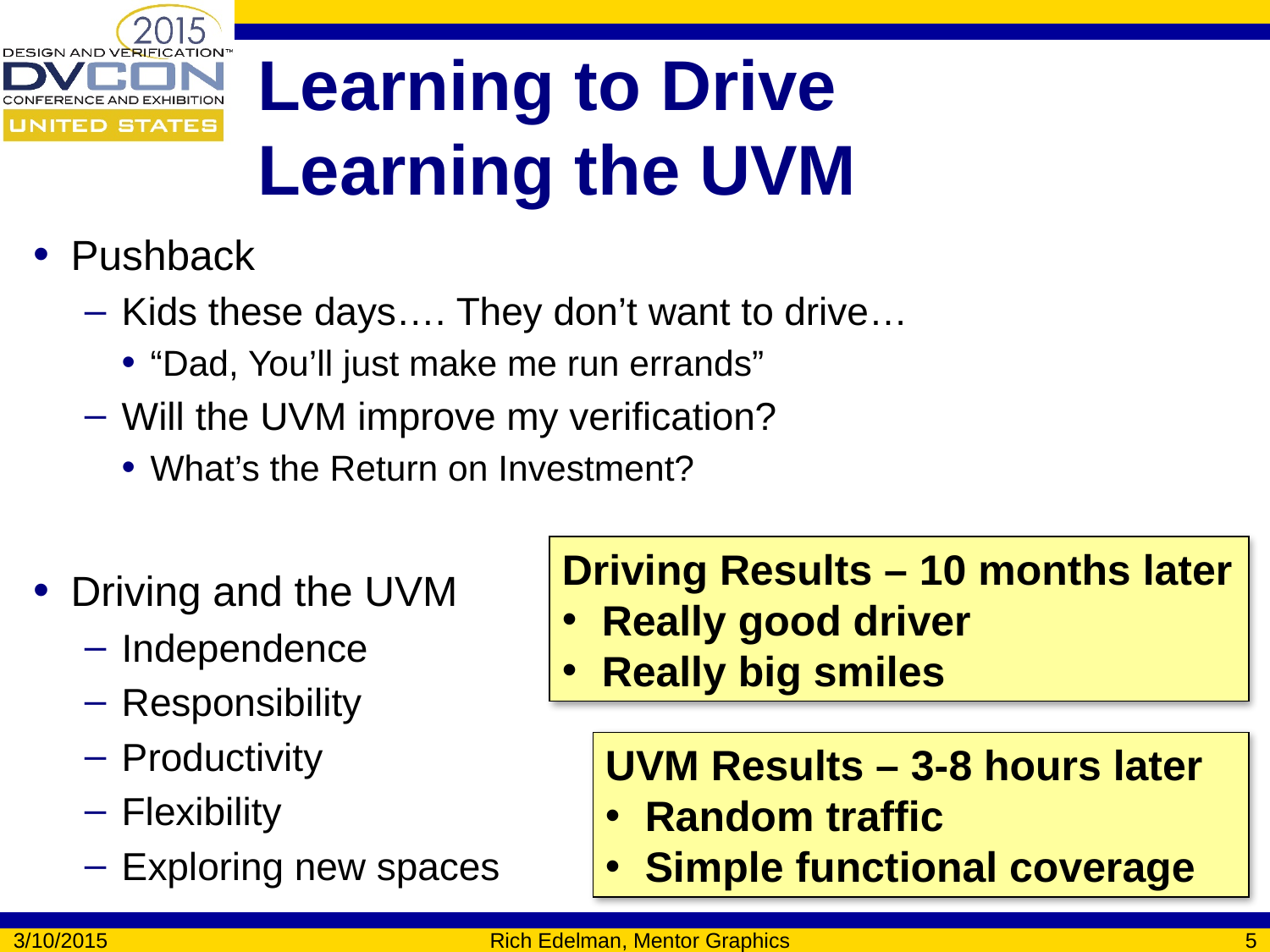

# Learning to Drive Learning the UVM
Pushback
Kids these days…. They don’t want to drive…
“Dad, You’ll just make me run errands”
Will the UVM improve my verification?
What’s the Return on Investment?

Driving and the UVM
Independence
Responsibility
Productivity
Flexibility
Exploring new spaces

Driving Results – 10 months later
Really good driver
Really big smiles
UVM Results – 3-8 hours later
Random traffic
Simple functional coverage
3/10/2015
Rich Edelman, Mentor Graphics
5